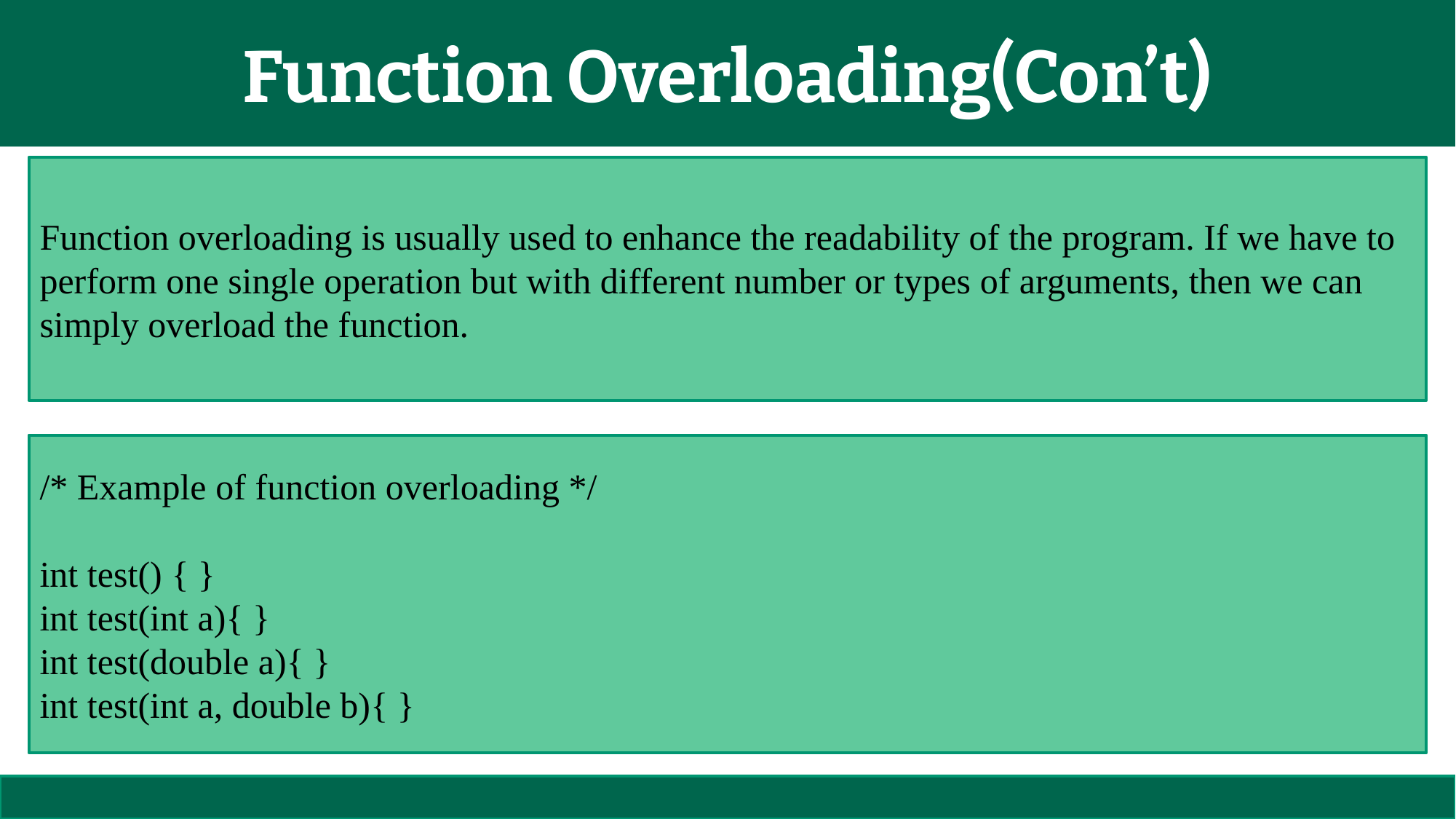

# Function Overloading(Con’t)
Function overloading is usually used to enhance the readability of the program. If we have to perform one single operation but with different number or types of arguments, then we can simply overload the function.
/* Example of function overloading */

int test() { }
int test(int a){ }
int test(double a){ }
int test(int a, double b){ }